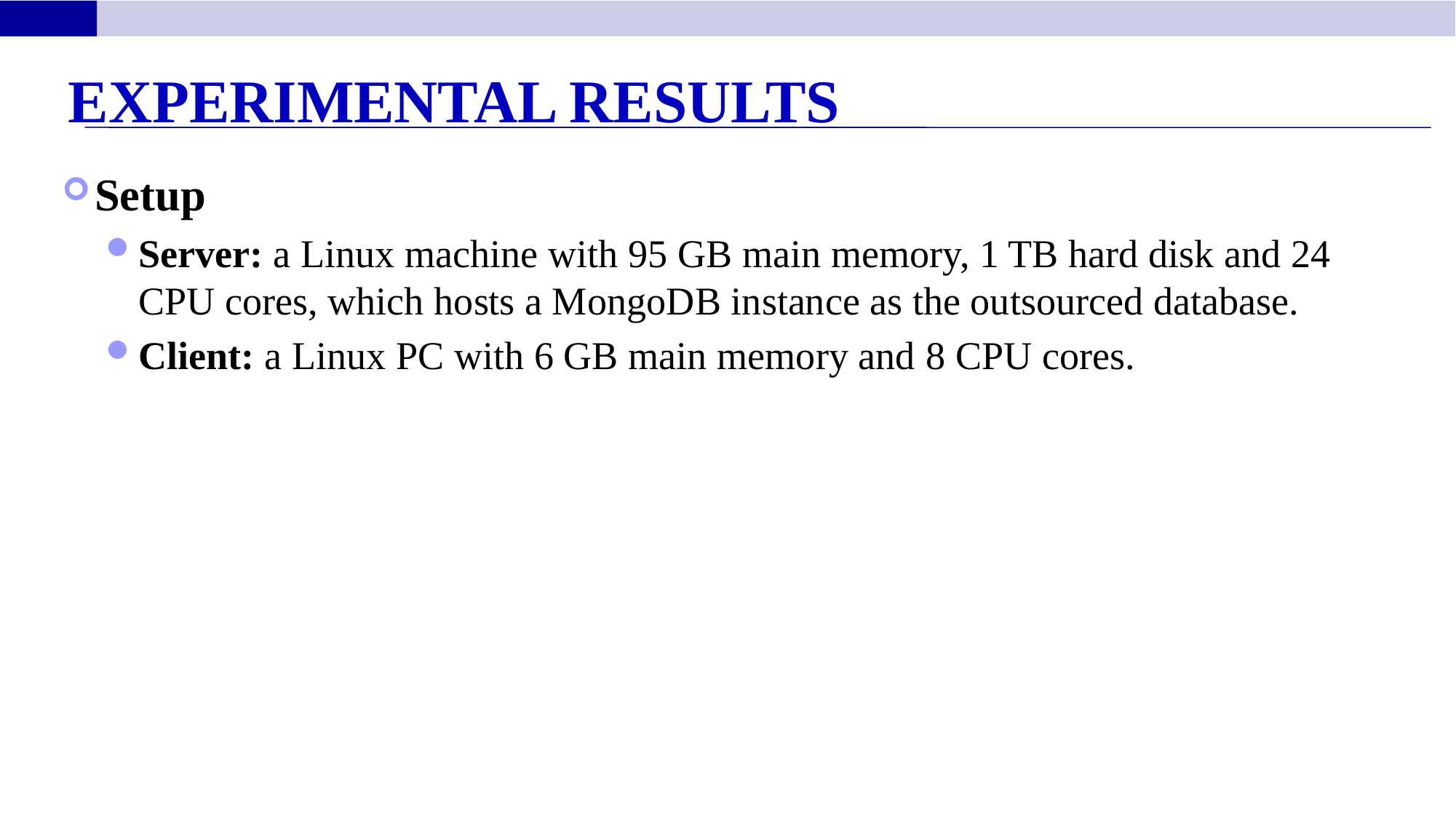

Experimental Results
Setup
Server: a Linux machine with 95 GB main memory, 1 TB hard disk and 24 CPU cores, which hosts a MongoDB instance as the outsourced database.
Client: a Linux PC with 6 GB main memory and 8 CPU cores.